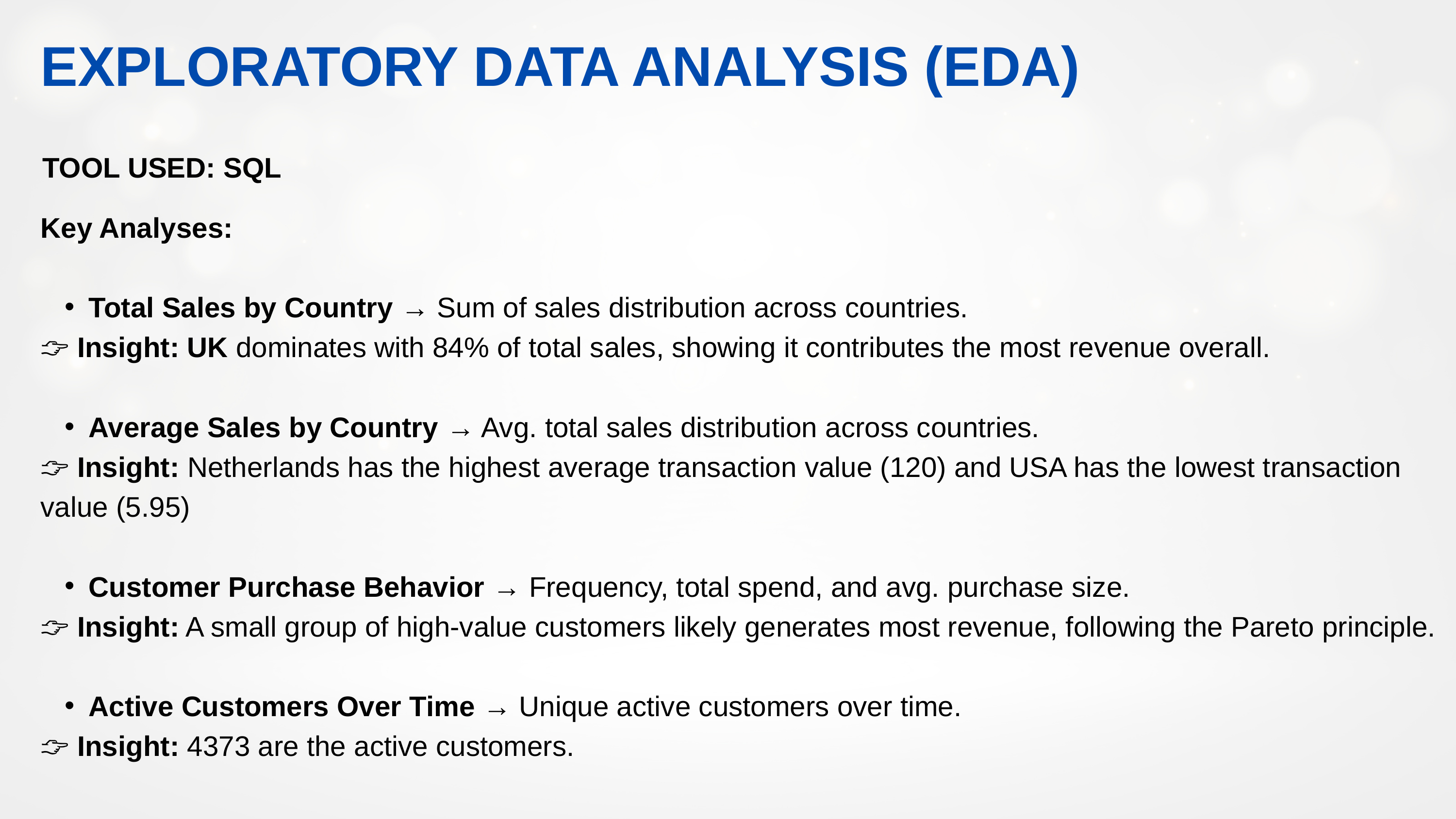

EXPLORATORY DATA ANALYSIS (EDA)
TOOL USED: SQL
Key Analyses:

Total Sales by Country → Sum of sales distribution across countries.
👉 Insight: UK dominates with 84% of total sales, showing it contributes the most revenue overall.

Average Sales by Country → Avg. total sales distribution across countries.
👉 Insight: Netherlands has the highest average transaction value (120) and USA has the lowest transaction value (5.95)

Customer Purchase Behavior → Frequency, total spend, and avg. purchase size.
👉 Insight: A small group of high-value customers likely generates most revenue, following the Pareto principle.

Active Customers Over Time → Unique active customers over time.
👉 Insight: 4373 are the active customers.